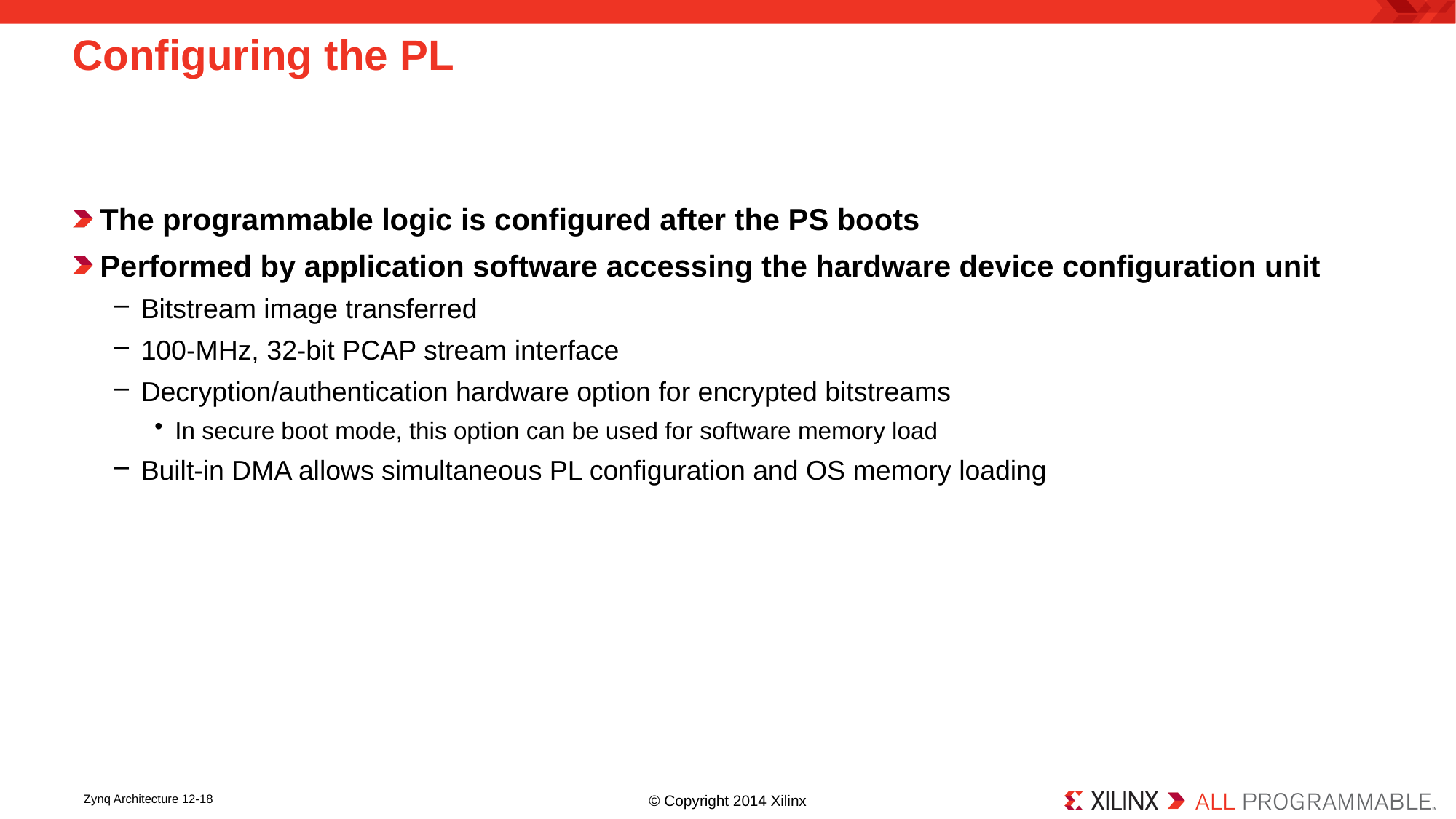

# Configuring the PL
The programmable logic is configured after the PS boots
Performed by application software accessing the hardware device configuration unit
Bitstream image transferred
100-MHz, 32-bit PCAP stream interface
Decryption/authentication hardware option for encrypted bitstreams
In secure boot mode, this option can be used for software memory load
Built-in DMA allows simultaneous PL configuration and OS memory loading

Zynq Architecture 12-18
© Copyright 2014 Xilinx